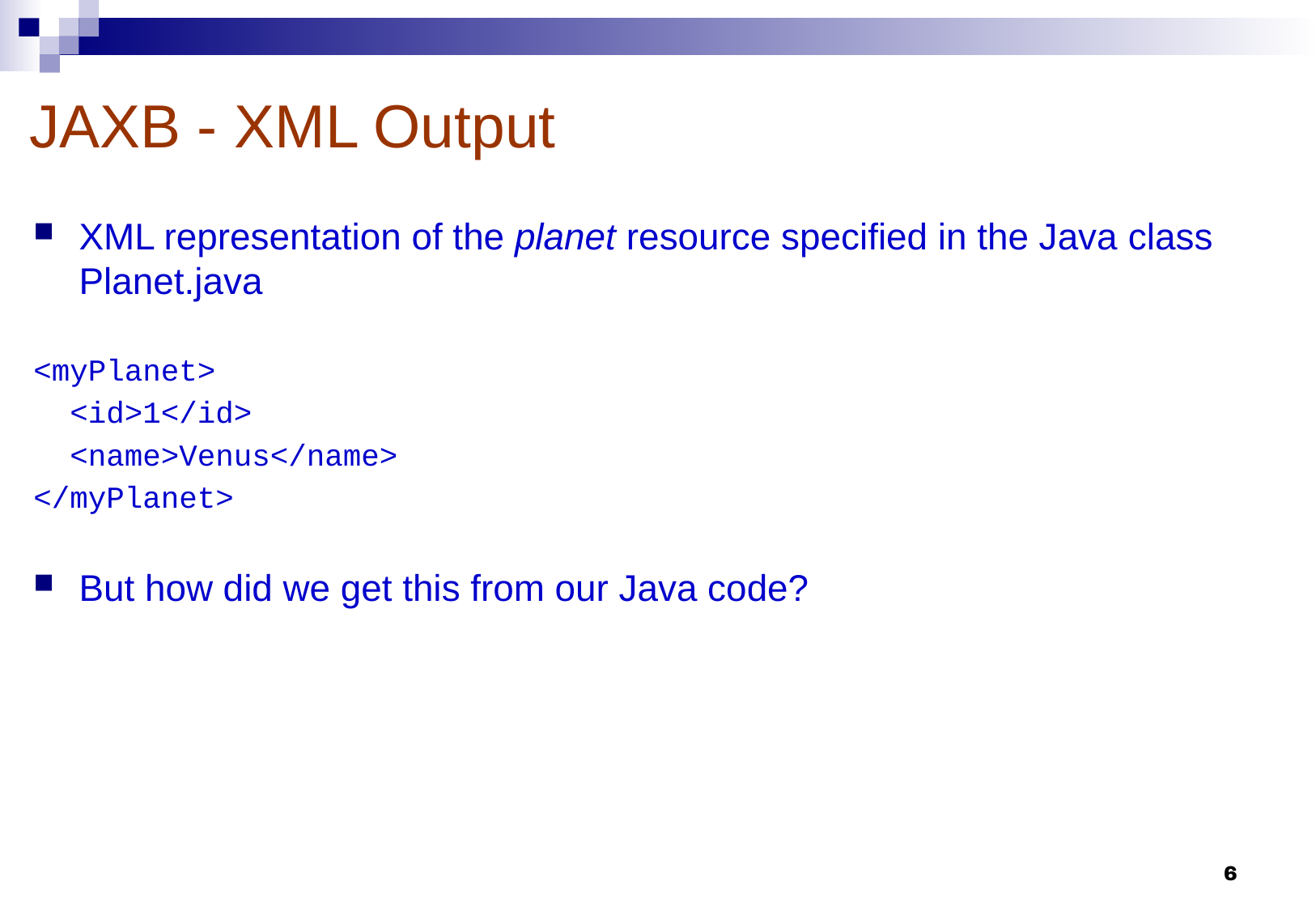

# JAXB - XML Output
XML representation of the planet resource specified in the Java class Planet.java

<myPlanet>
  <id>1</id>
  <name>Venus</name>
</myPlanet>

But how did we get this from our Java code?
6